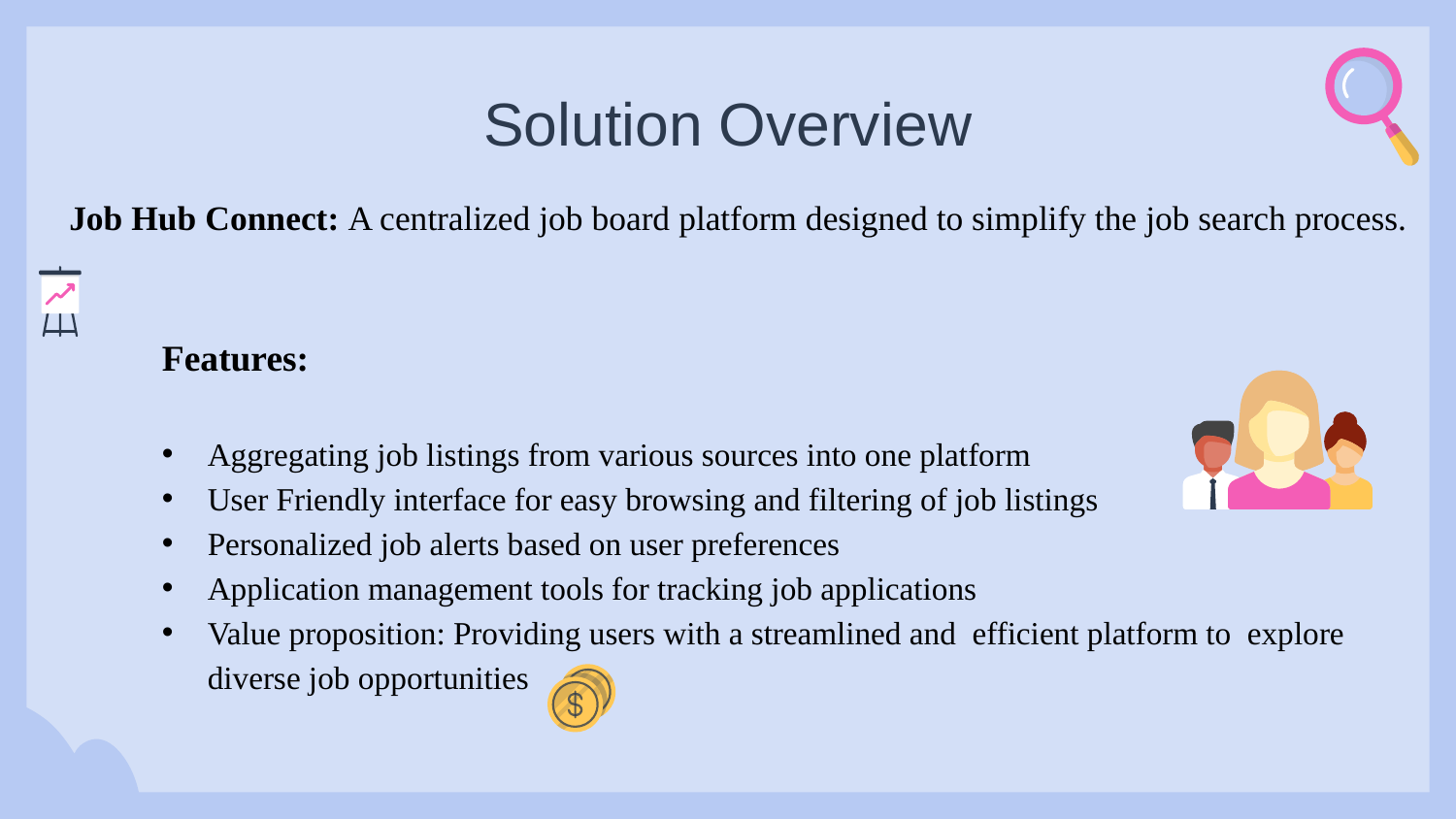

# Solution Overview
    Job Hub Connect: A centralized job board platform designed to simplify the job search process.

Features:

Aggregating job listings from various sources into one platform
User Friendly interface for easy browsing and filtering of job listings
Personalized job alerts based on user preferences
Application management tools for tracking job applications
Value proposition: Providing users with a streamlined and  efficient platform to  explore diverse job opportunities